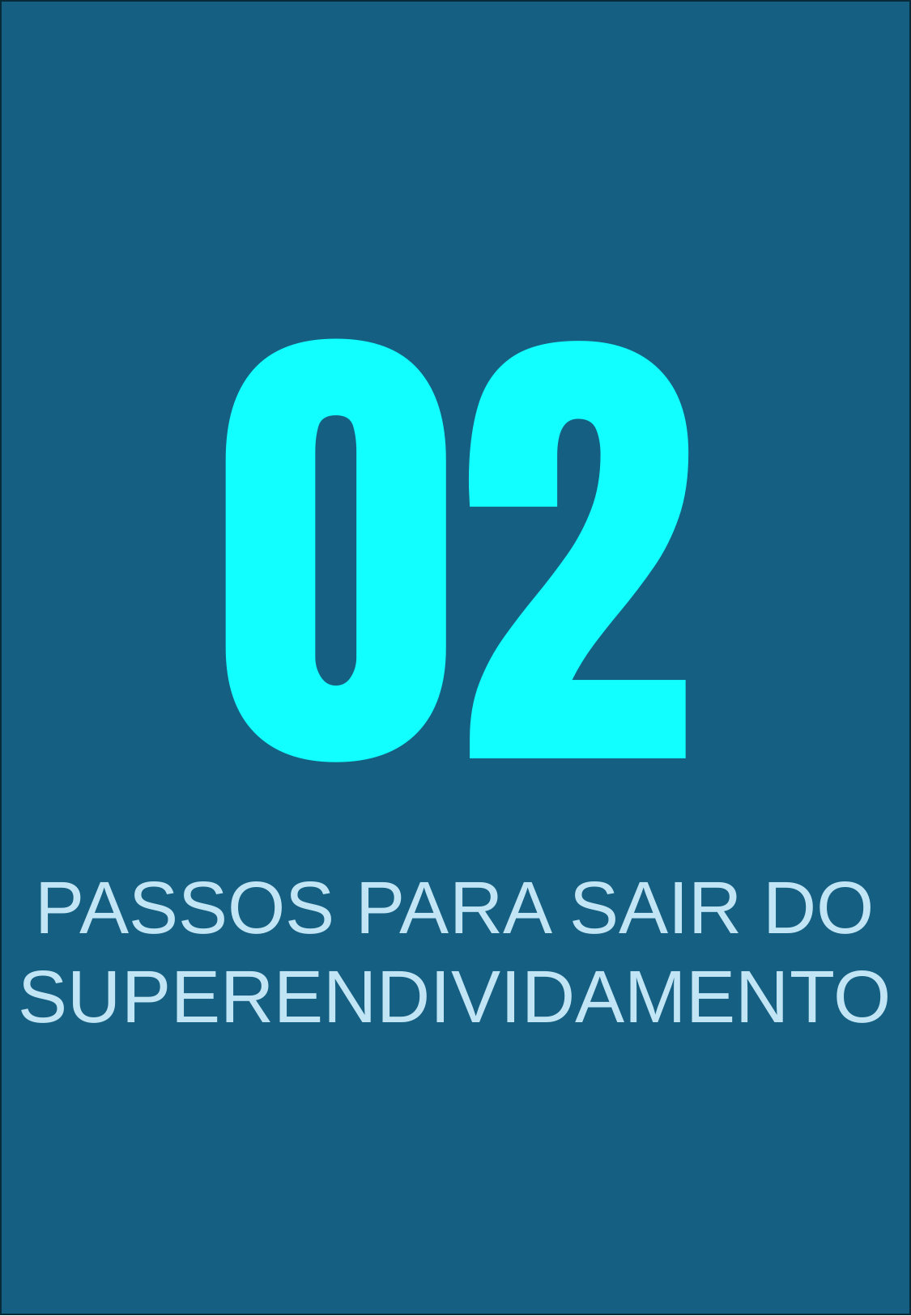

#
02

Passos para sair do Superendividamento